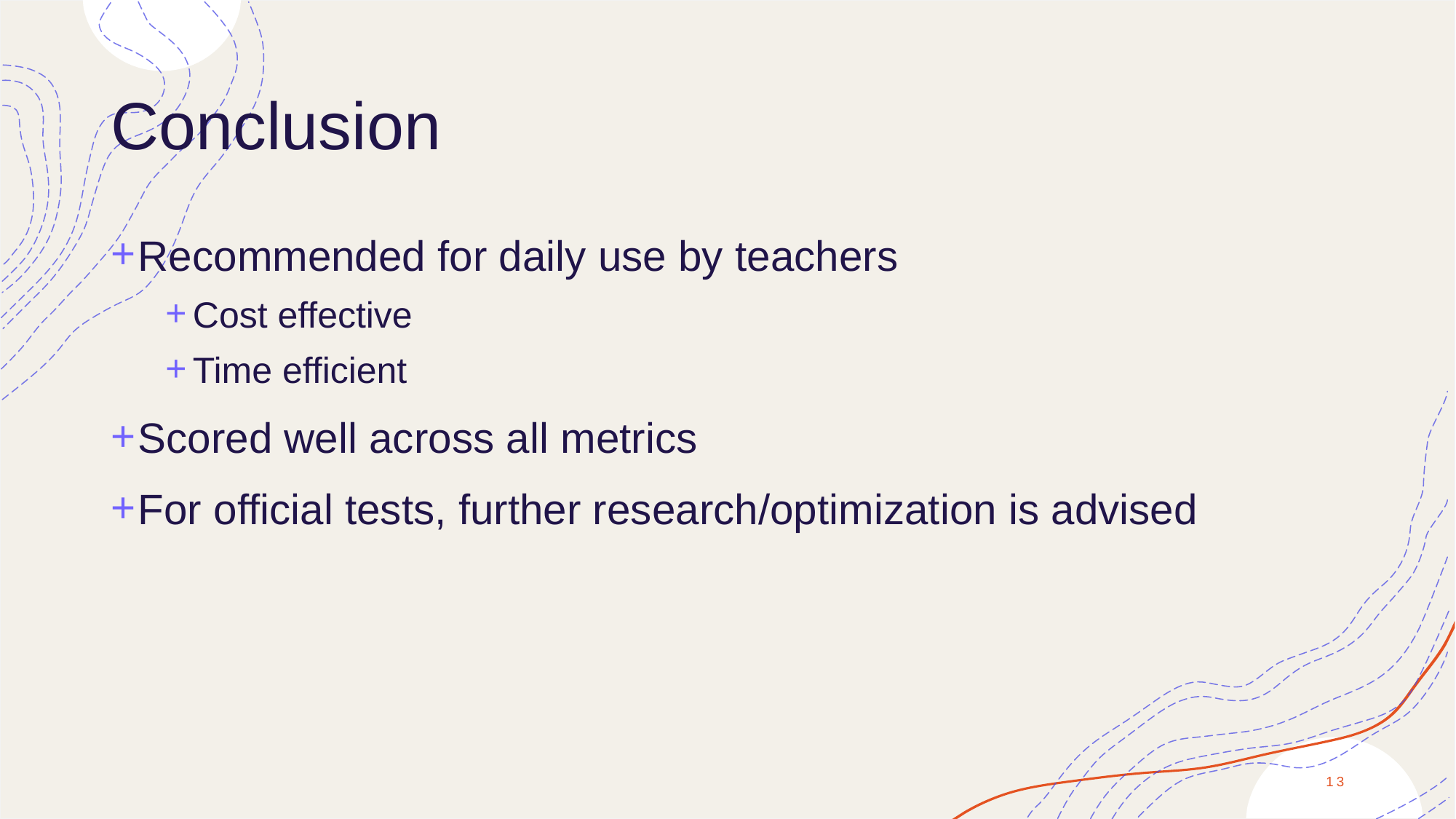

# Conclusion
Recommended for daily use by teachers
Cost effective
Time efficient
Scored well across all metrics
For official tests, further research/optimization is advised
13